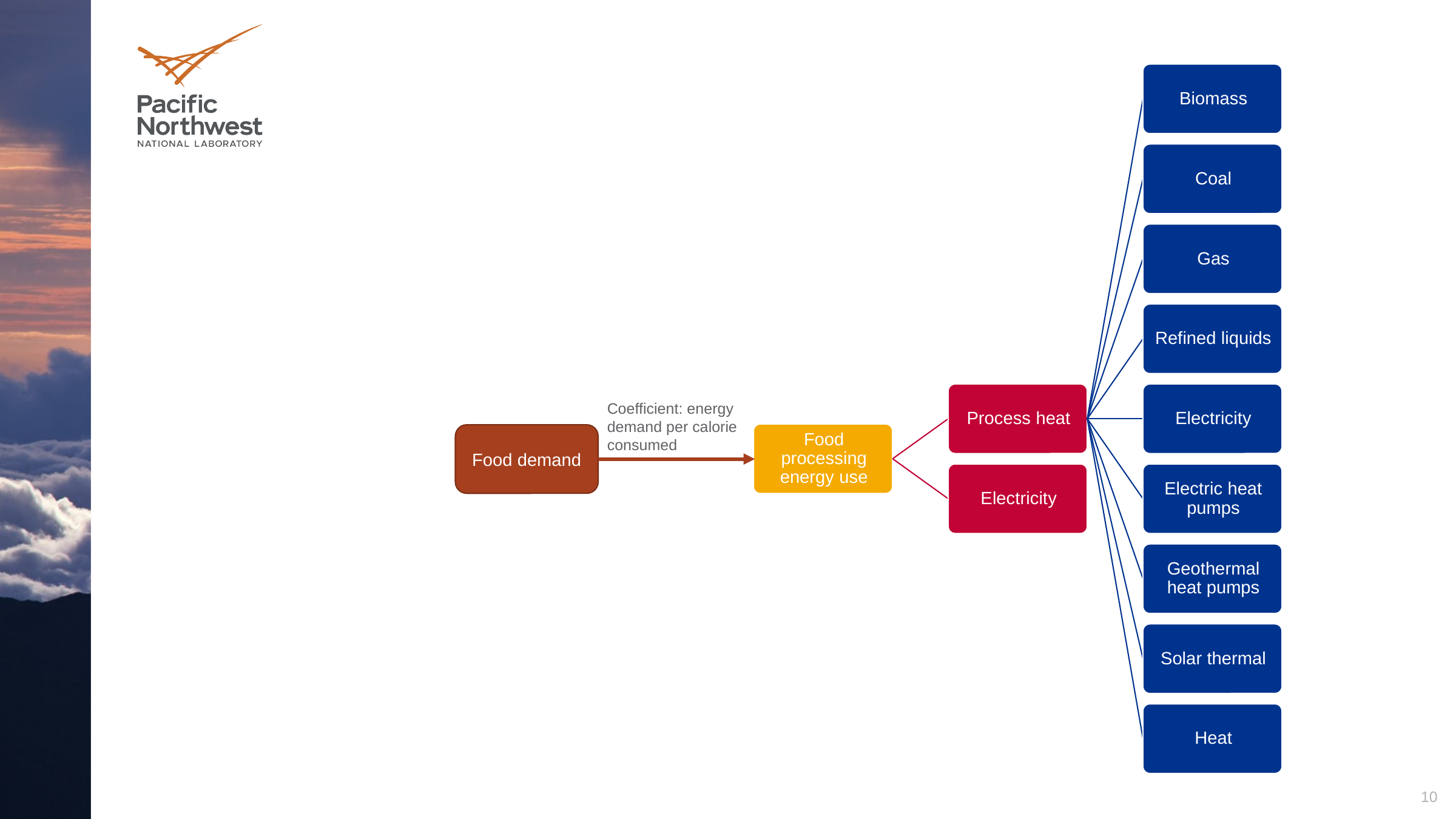

Food processing energy use

Process heat

Biomass

Coal

Gas

Refined liquids

Electricity

Electric heat pumps

Geothermal heat pumps

Solar thermal

Heat

Electricity
Coefficient: energy demand per calorie consumed
Food demand
10